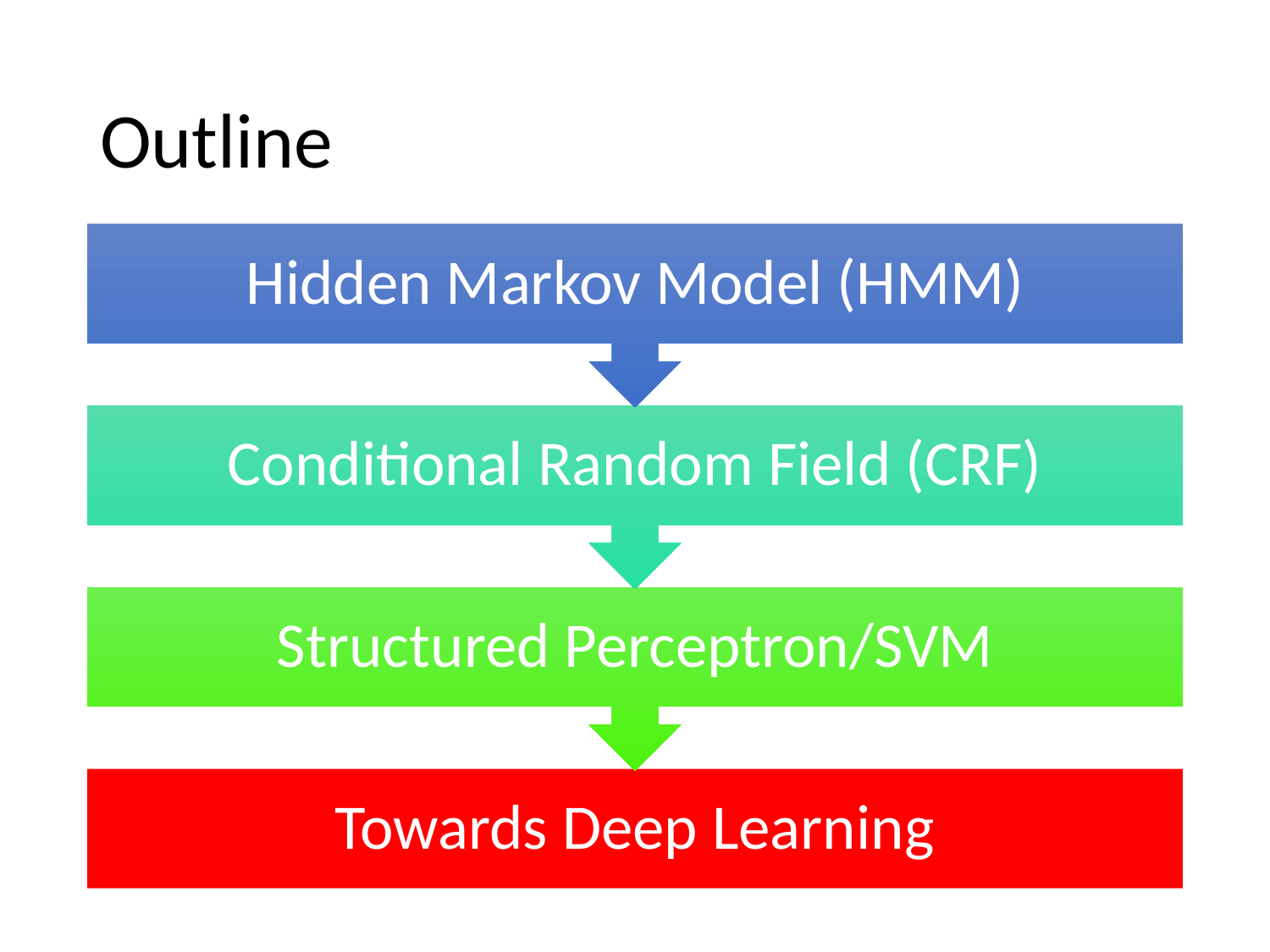

# Outline
Towards Deep Learning
Structured Perceptron/SVM
Conditional Random Field (CRF)
Hidden Markov Model (HMM)